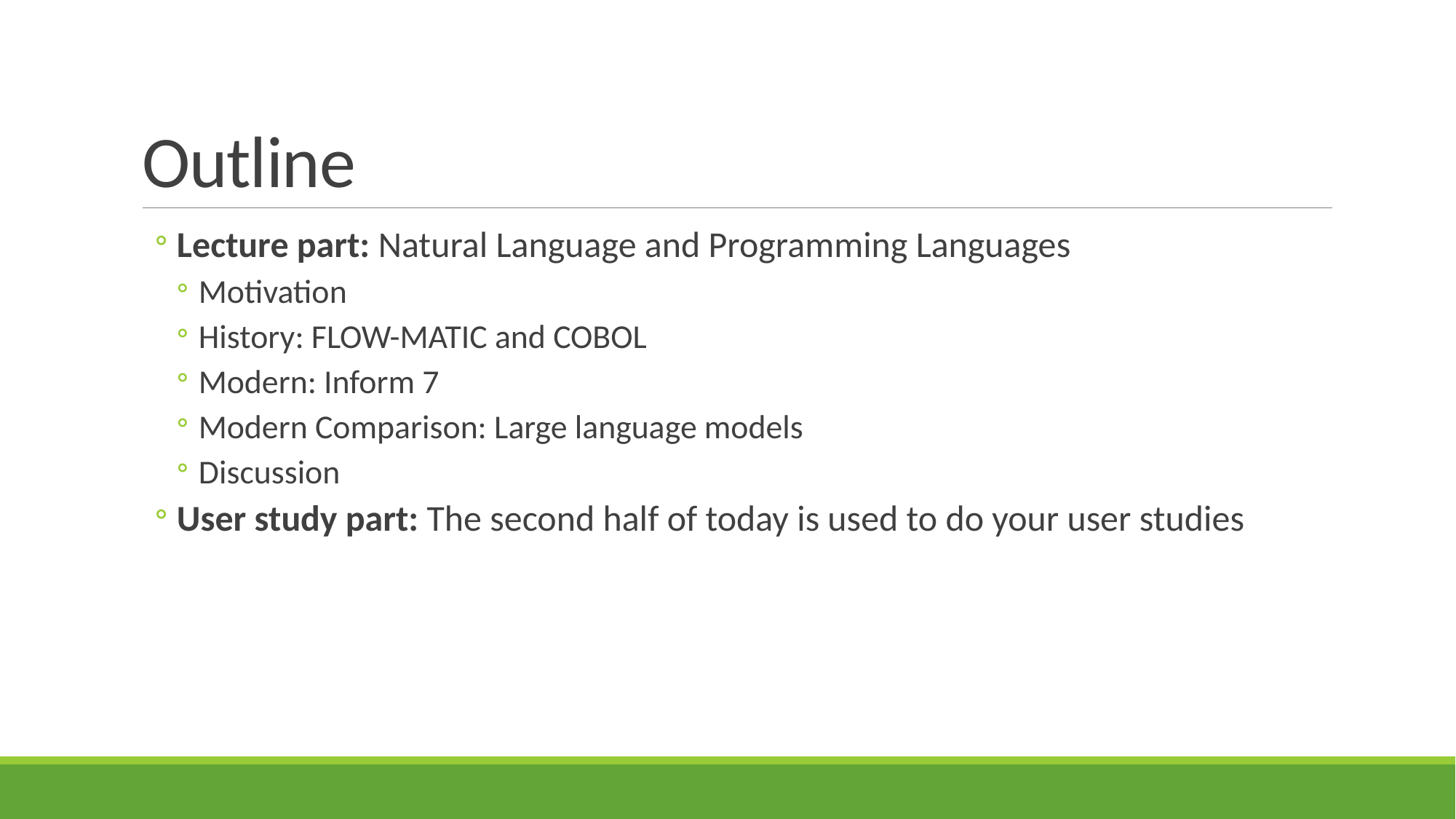

# Outline
Lecture part: Natural Language and Programming Languages
Motivation
History: FLOW-MATIC and COBOL
Modern: Inform 7
Modern Comparison: Large language models
Discussion
User study part: The second half of today is used to do your user studies